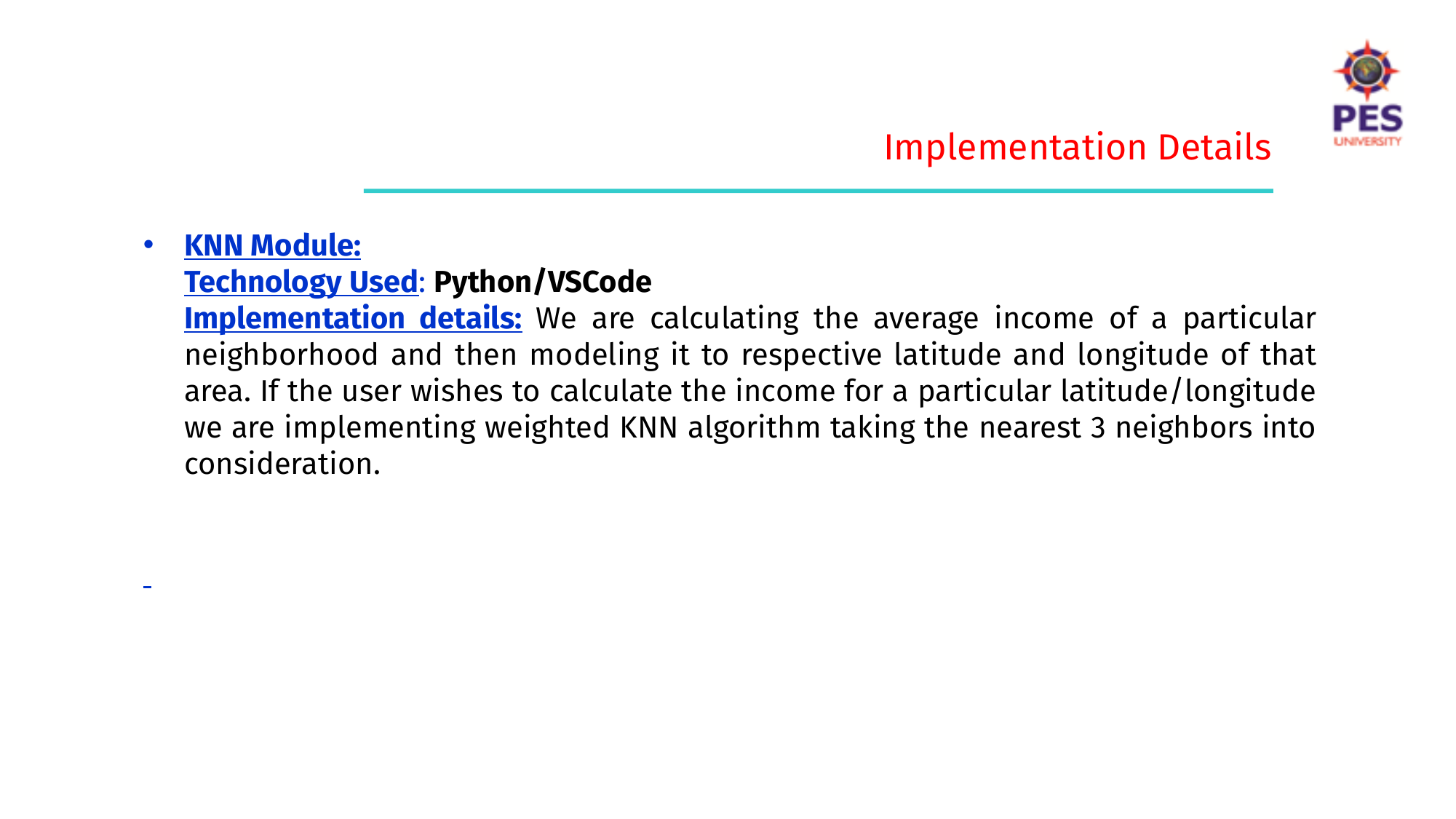

Implementation Details

KNN Module:
	Technology Used: Python/VSCode
	Implementation details: We are calculating the average income of a particular neighborhood and then modeling it to respective latitude and longitude of that area. If the user wishes to calculate the income for a particular latitude/longitude we are implementing weighted KNN algorithm taking the nearest 3 neighbors into consideration.